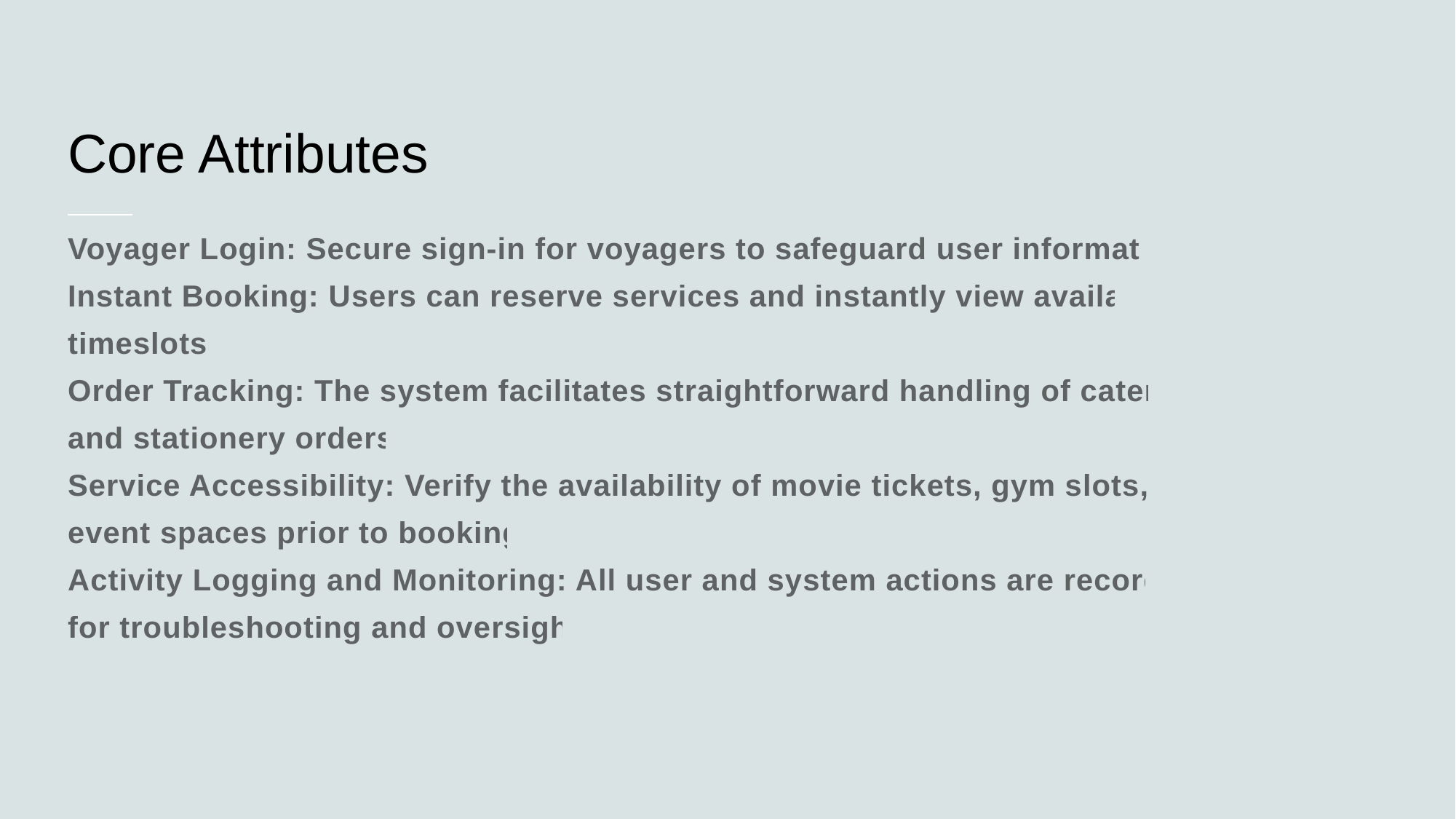

# Core Attributes
Voyager Login: Secure sign-in for voyagers to safeguard user information.
Instant Booking: Users can reserve services and instantly view available timeslots.
Order Tracking: The system facilitates straightforward handling of catering and stationery orders.
Service Accessibility: Verify the availability of movie tickets, gym slots, and event spaces prior to booking.
Activity Logging and Monitoring: All user and system actions are recorded for troubleshooting and oversight.